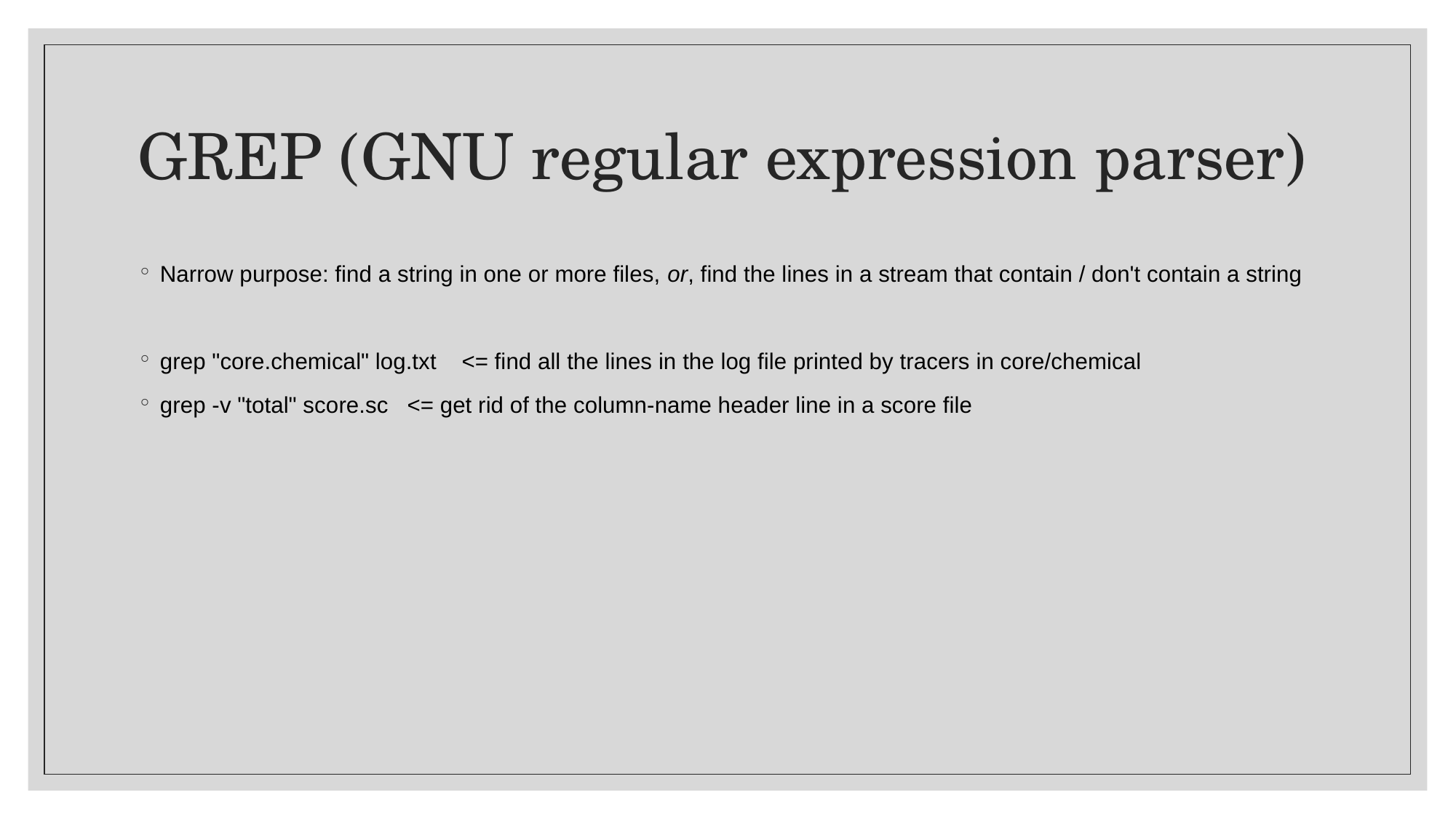

# GREP (GNU regular expression parser)
Narrow purpose: find a string in one or more files, or, find the lines in a stream that contain / don't contain a string

grep "core.chemical" log.txt    <= find all the lines in the log file printed by tracers in core/chemical
grep -v "total" score.sc   <= get rid of the column-name header line in a score file